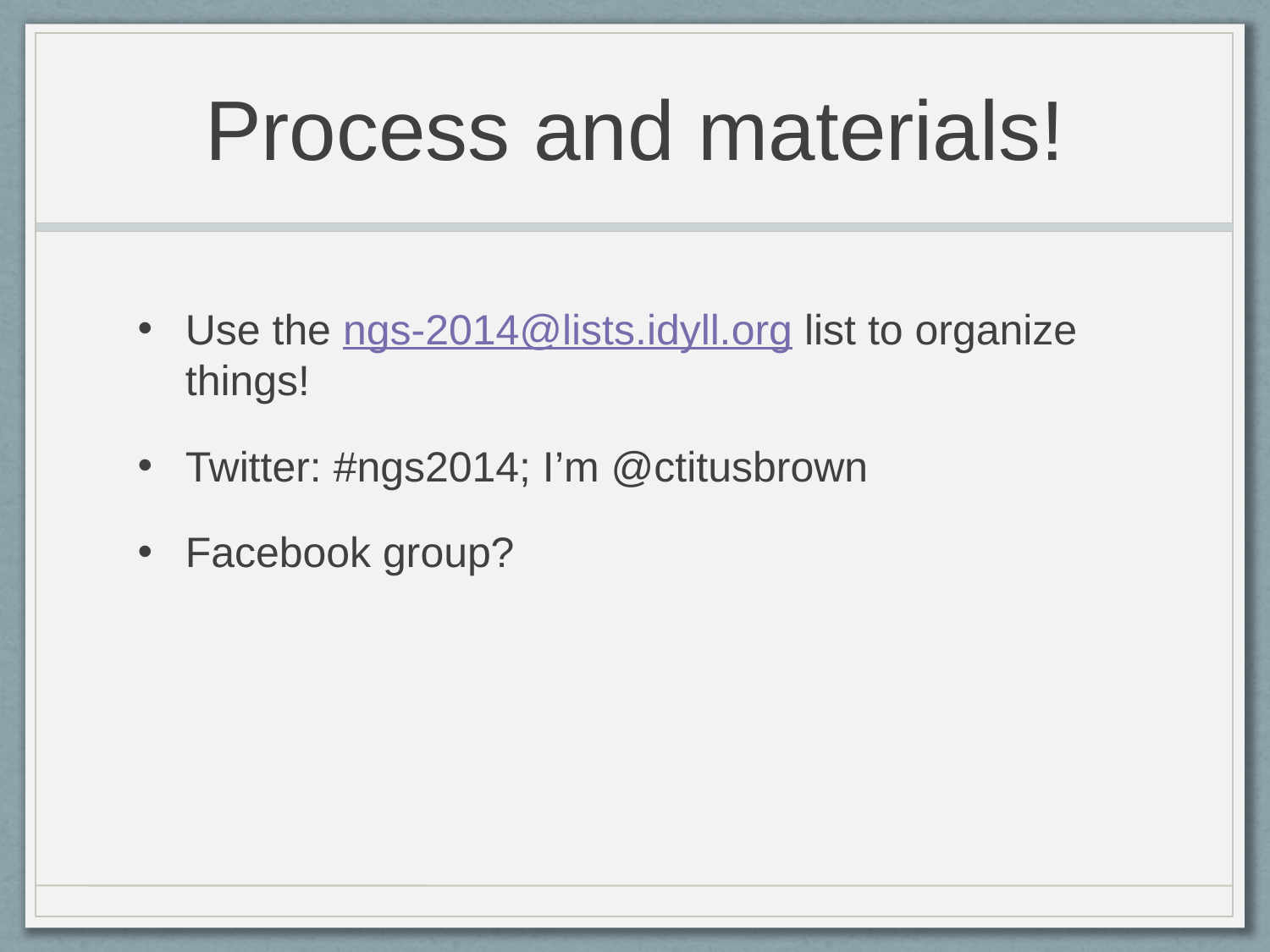

# Process and materials!
Use the ngs-2014@lists.idyll.org list to organize things!
Twitter: #ngs2014; I’m @ctitusbrown
Facebook group?